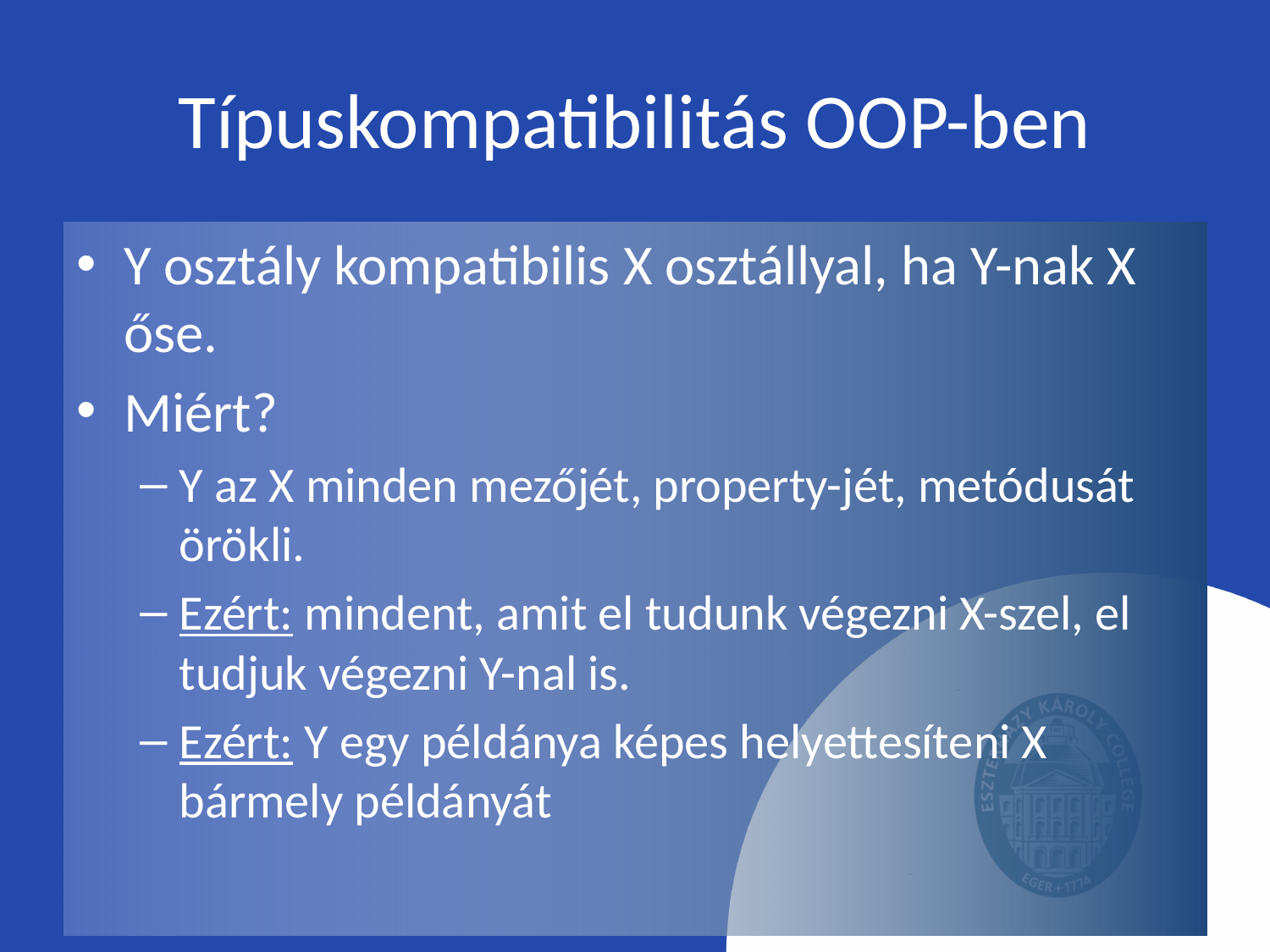

# Típuskompatibilitás OOP-ben
Y osztály kompatibilis X osztállyal, ha Y-nak X őse.
Miért?
Y az X minden mezőjét, property-jét, metódusát örökli.
Ezért: mindent, amit el tudunk végezni X-szel, el tudjuk végezni Y-nal is.
Ezért: Y egy példánya képes helyettesíteni X bármely példányát